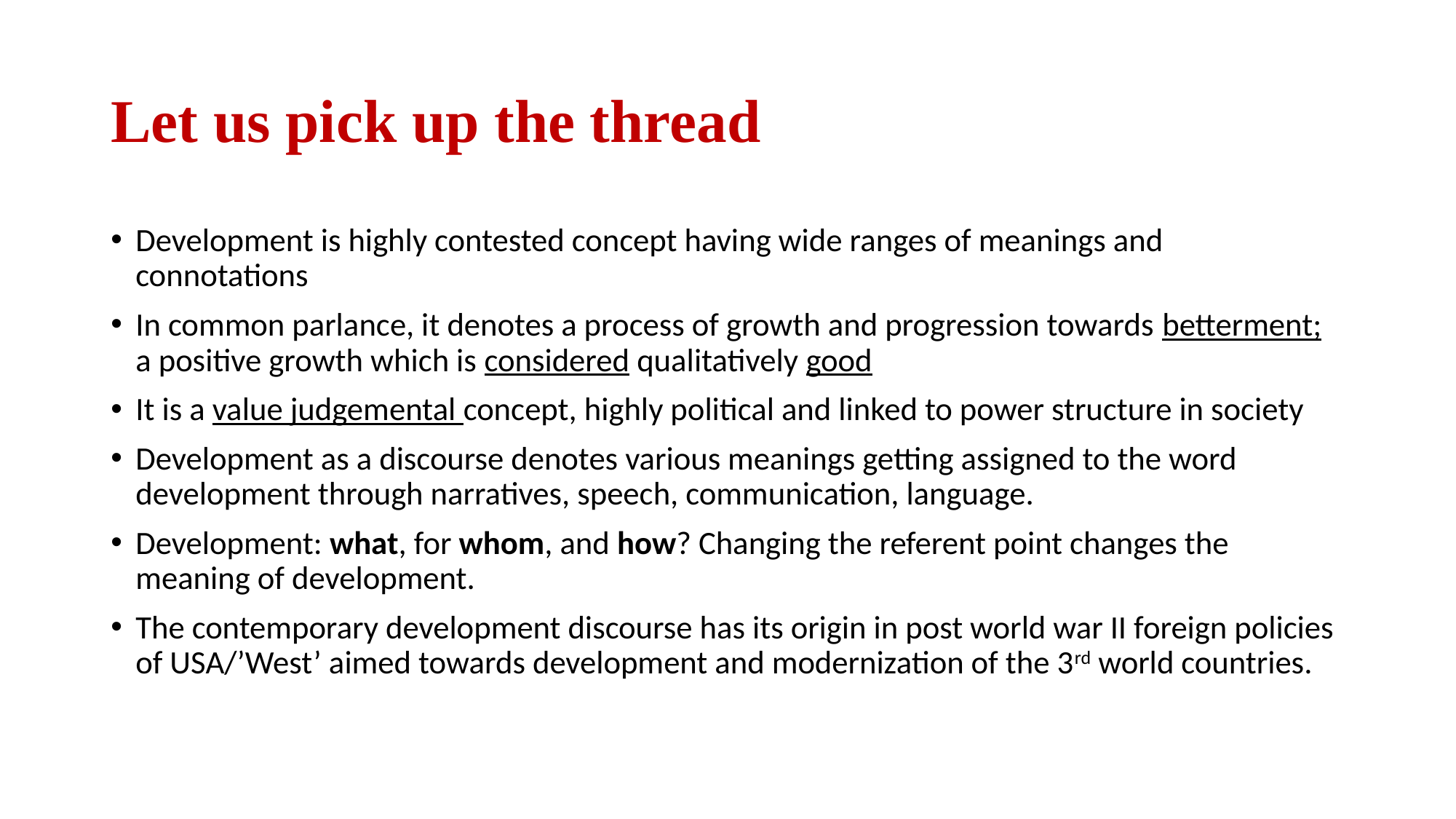

# Let us pick up the thread
Development is highly contested concept having wide ranges of meanings and connotations
In common parlance, it denotes a process of growth and progression towards betterment; a positive growth which is considered qualitatively good
It is a value judgemental concept, highly political and linked to power structure in society
Development as a discourse denotes various meanings getting assigned to the word development through narratives, speech, communication, language.
Development: what, for whom, and how? Changing the referent point changes the meaning of development.
The contemporary development discourse has its origin in post world war II foreign policies of USA/’West’ aimed towards development and modernization of the 3rd world countries.